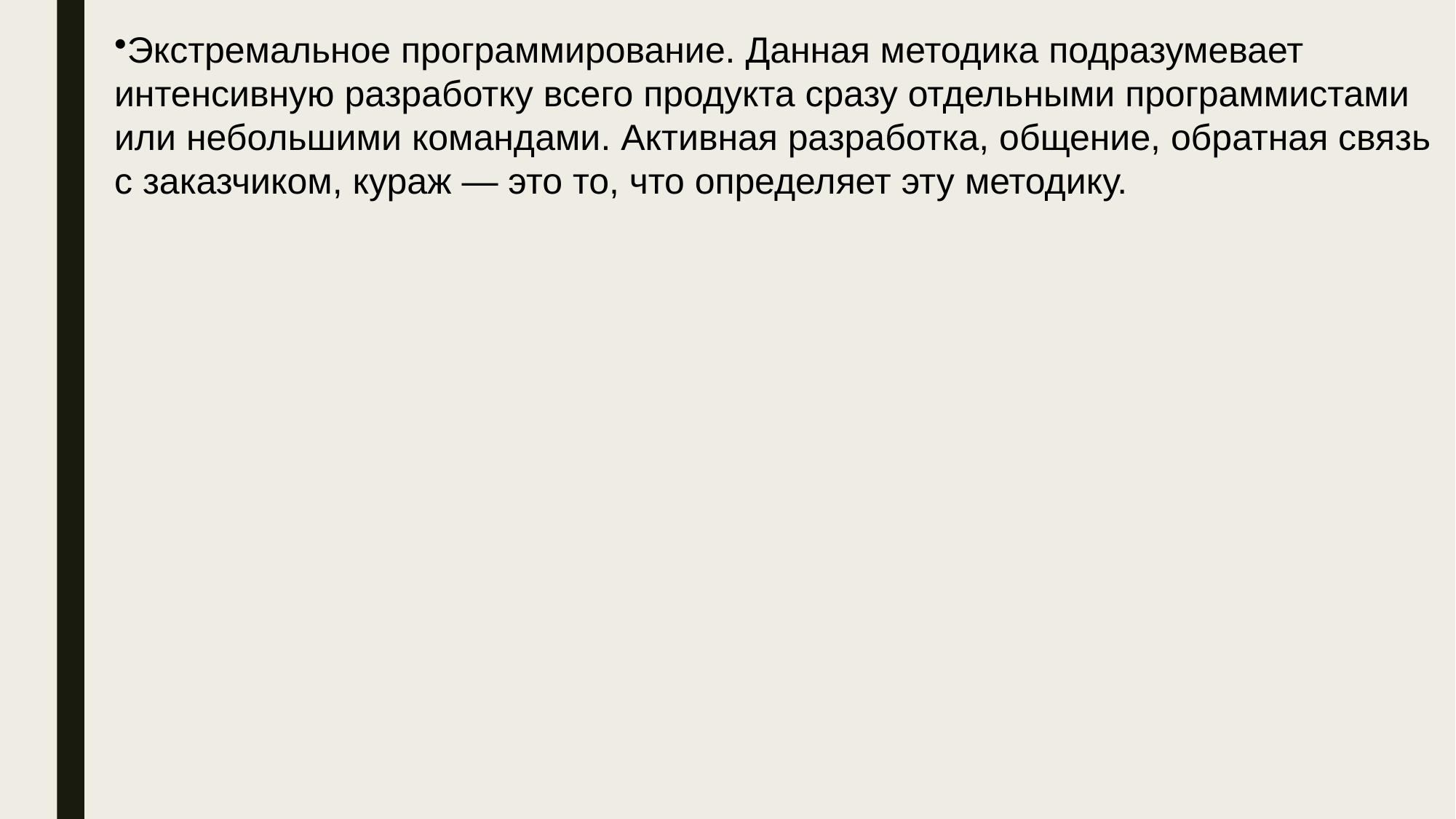

Экстремальное программирование. Данная методика подразумевает интенсивную разработку всего продукта сразу отдельными программистами или небольшими командами. Активная разработка, общение, обратная связь с заказчиком, кураж — это то, что определяет эту методику.